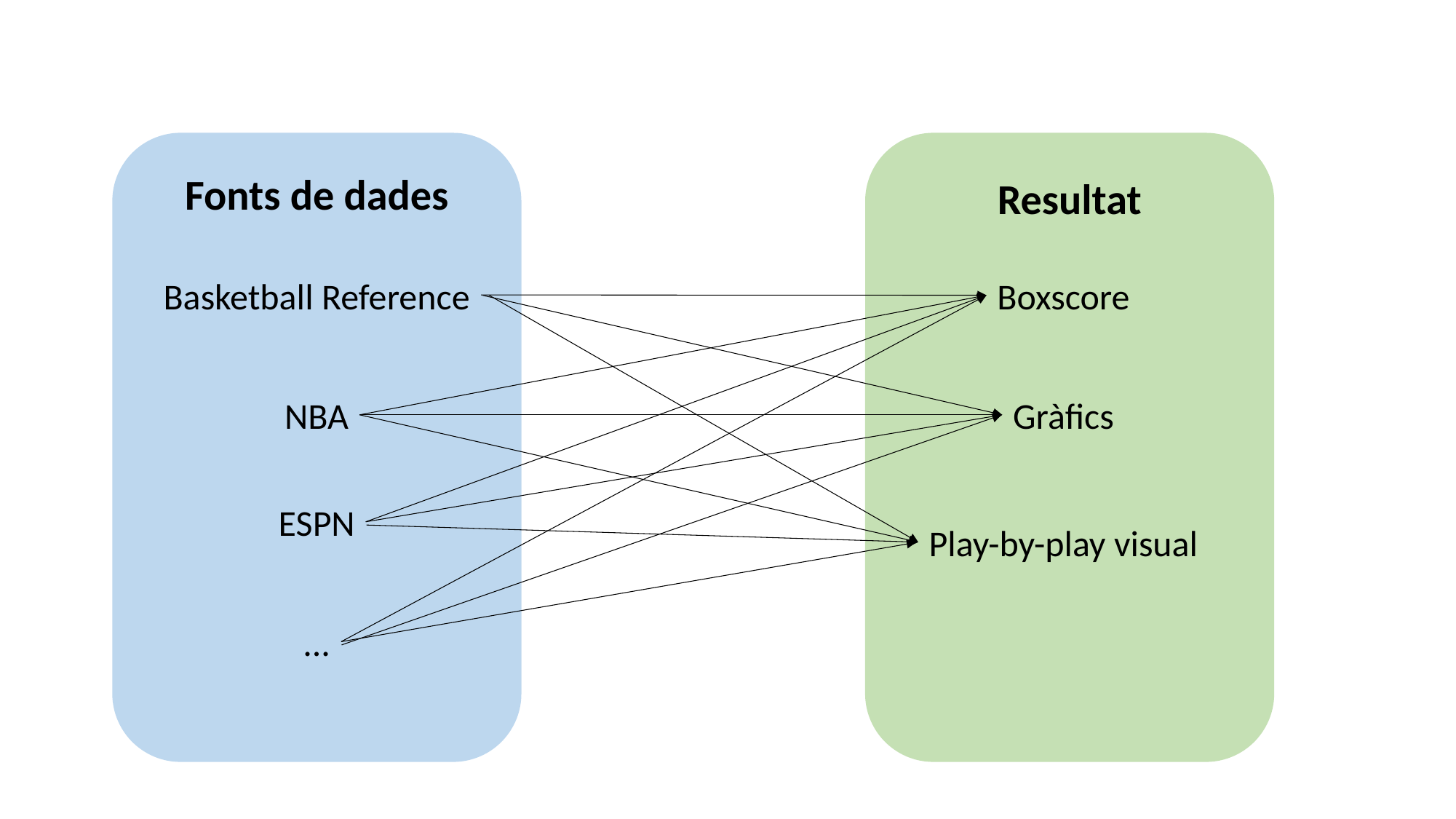

Fonts de dades
Resultat
Basketball Reference
Boxscore
Gràfics
NBA
ESPN
Play-by-play visual
...